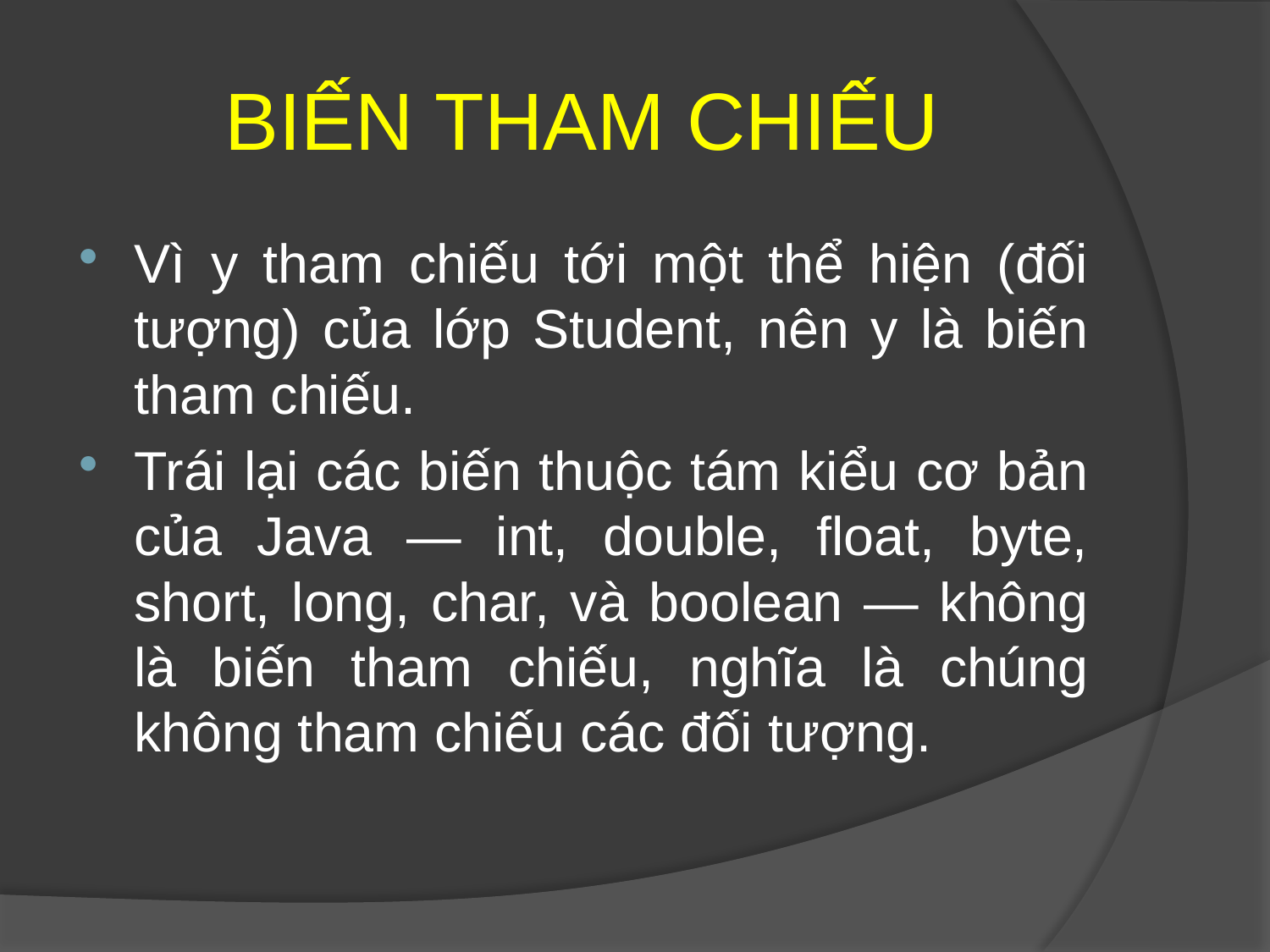

# BIẾN THAM CHIẾU
Vì y tham chiếu tới một thể hiện (đối tượng) của lớp Student, nên y là biến tham chiếu.
Trái lại các biến thuộc tám kiểu cơ bản của Java — int, double, float, byte, short, long, char, và boolean — không là biến tham chiếu, nghĩa là chúng không tham chiếu các đối tượng.